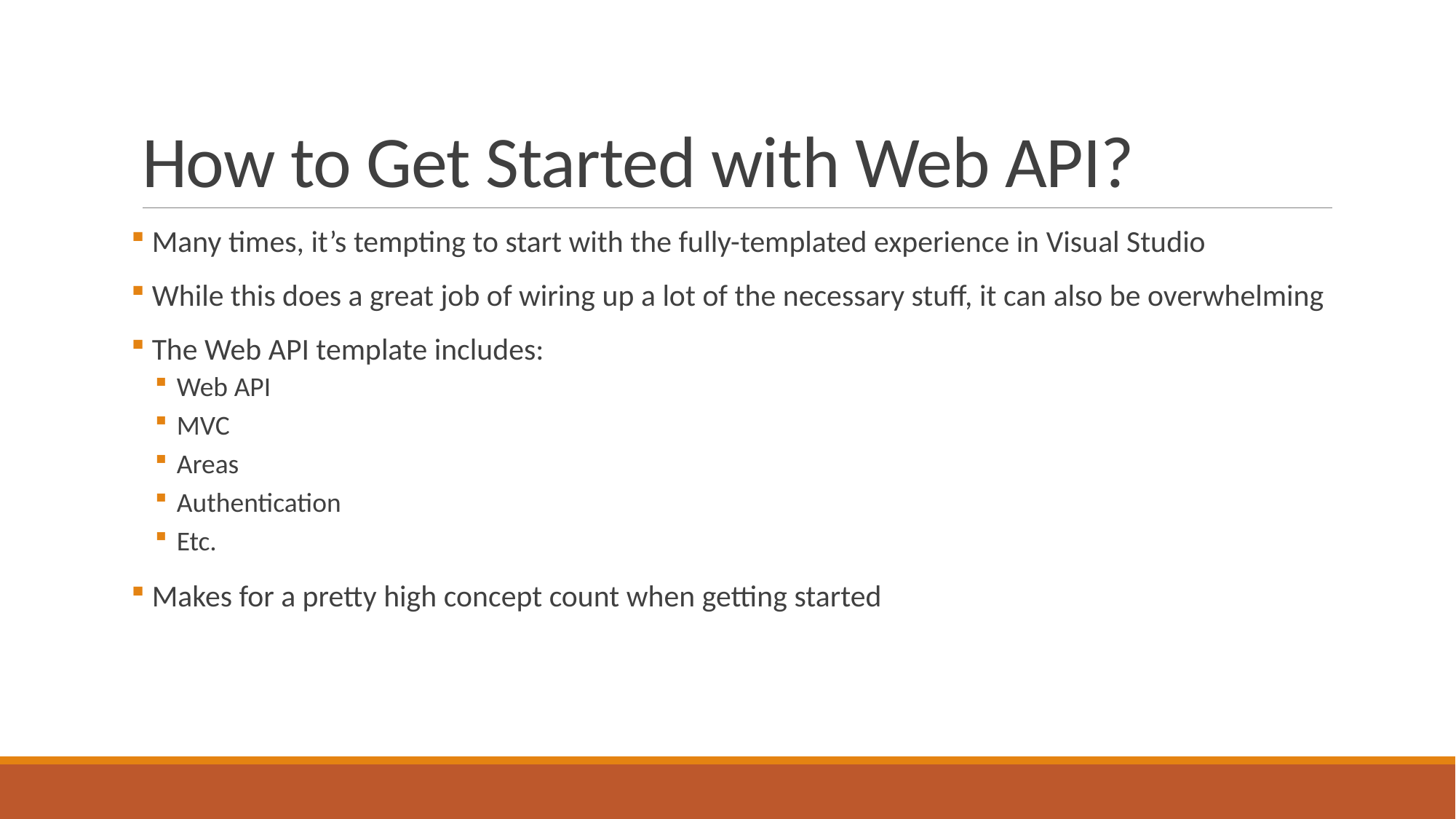

# How to Get Started with Web API?
 Many times, it’s tempting to start with the fully-templated experience in Visual Studio
 While this does a great job of wiring up a lot of the necessary stuff, it can also be overwhelming
 The Web API template includes:
Web API
MVC
Areas
Authentication
Etc.
 Makes for a pretty high concept count when getting started